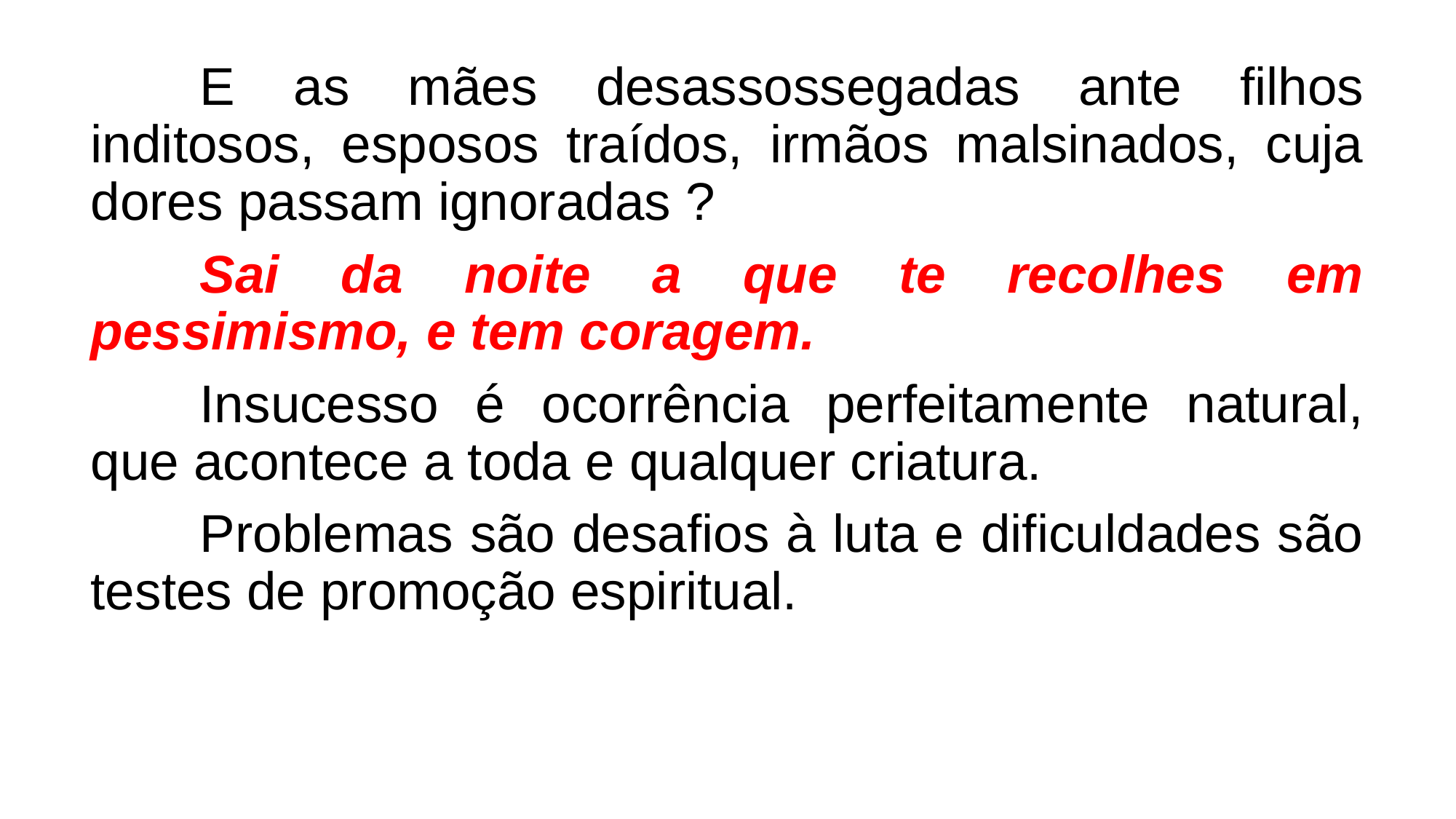

E as mães desassossegadas ante filhos inditosos, esposos traídos, irmãos malsinados, cuja dores passam ignoradas ?
	Sai da noite a que te recolhes em pessimismo, e tem coragem.
	Insucesso é ocorrência perfeitamente natural, que acontece a toda e qualquer criatura.
	Problemas são desafios à luta e dificuldades são testes de promoção espiritual.